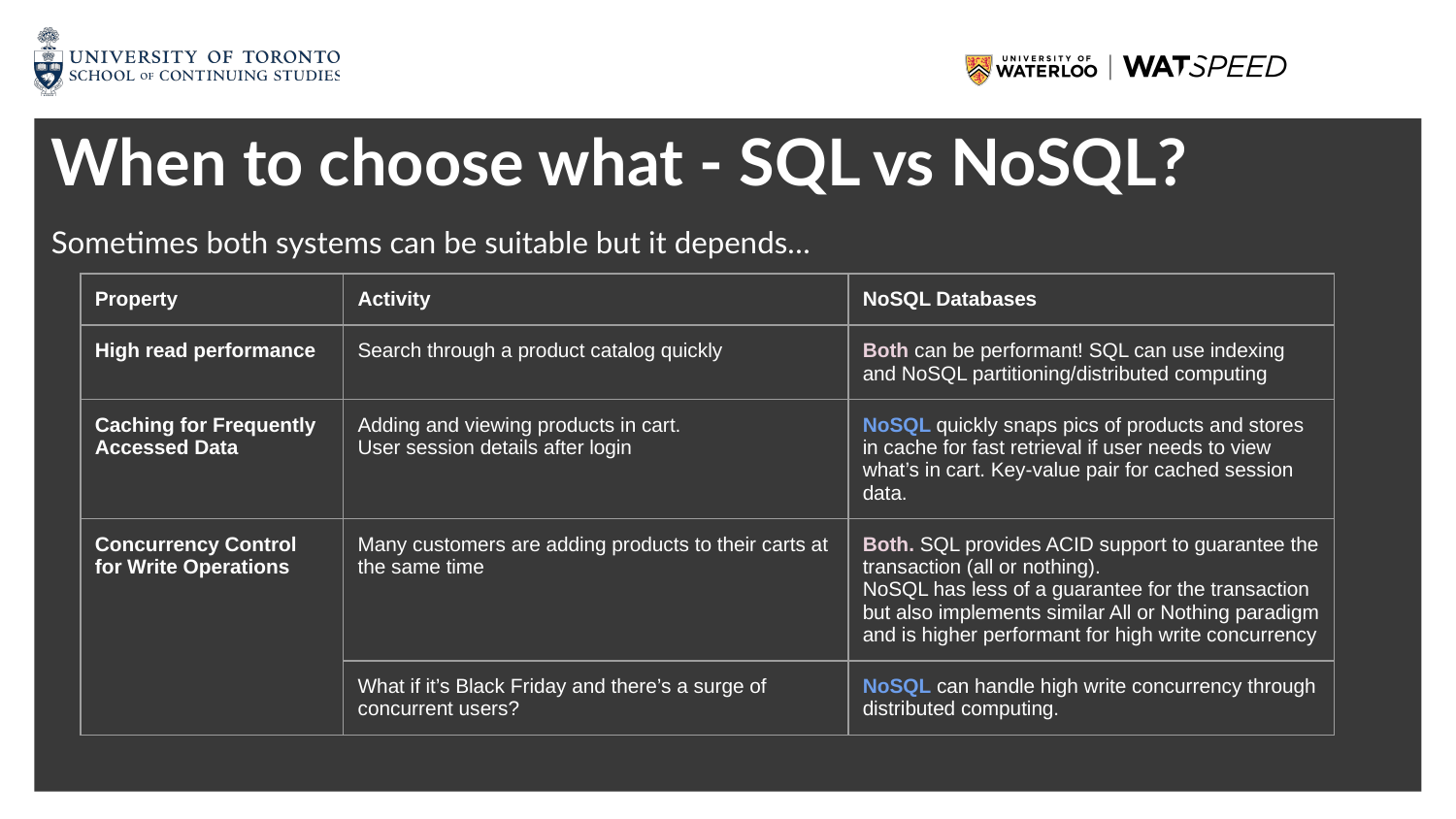

# When to choose what - SQL vs NoSQL?
Sometimes both systems can be suitable but it depends…

| Property | Activity | NoSQL Databases |
| --- | --- | --- |
| High read performance | Search through a product catalog quickly | Both can be performant! SQL can use indexing and NoSQL partitioning/distributed computing |
| Caching for Frequently Accessed Data | Adding and viewing products in cart. User session details after login | NoSQL quickly snaps pics of products and stores in cache for fast retrieval if user needs to view what’s in cart. Key-value pair for cached session data. |
| Concurrency Control for Write Operations | Many customers are adding products to their carts at the same time | Both. SQL provides ACID support to guarantee the transaction (all or nothing). NoSQL has less of a guarantee for the transaction but also implements similar All or Nothing paradigm and is higher performant for high write concurrency |
|  | What if it’s Black Friday and there’s a surge of concurrent users? | NoSQL can handle high write concurrency through distributed computing. |